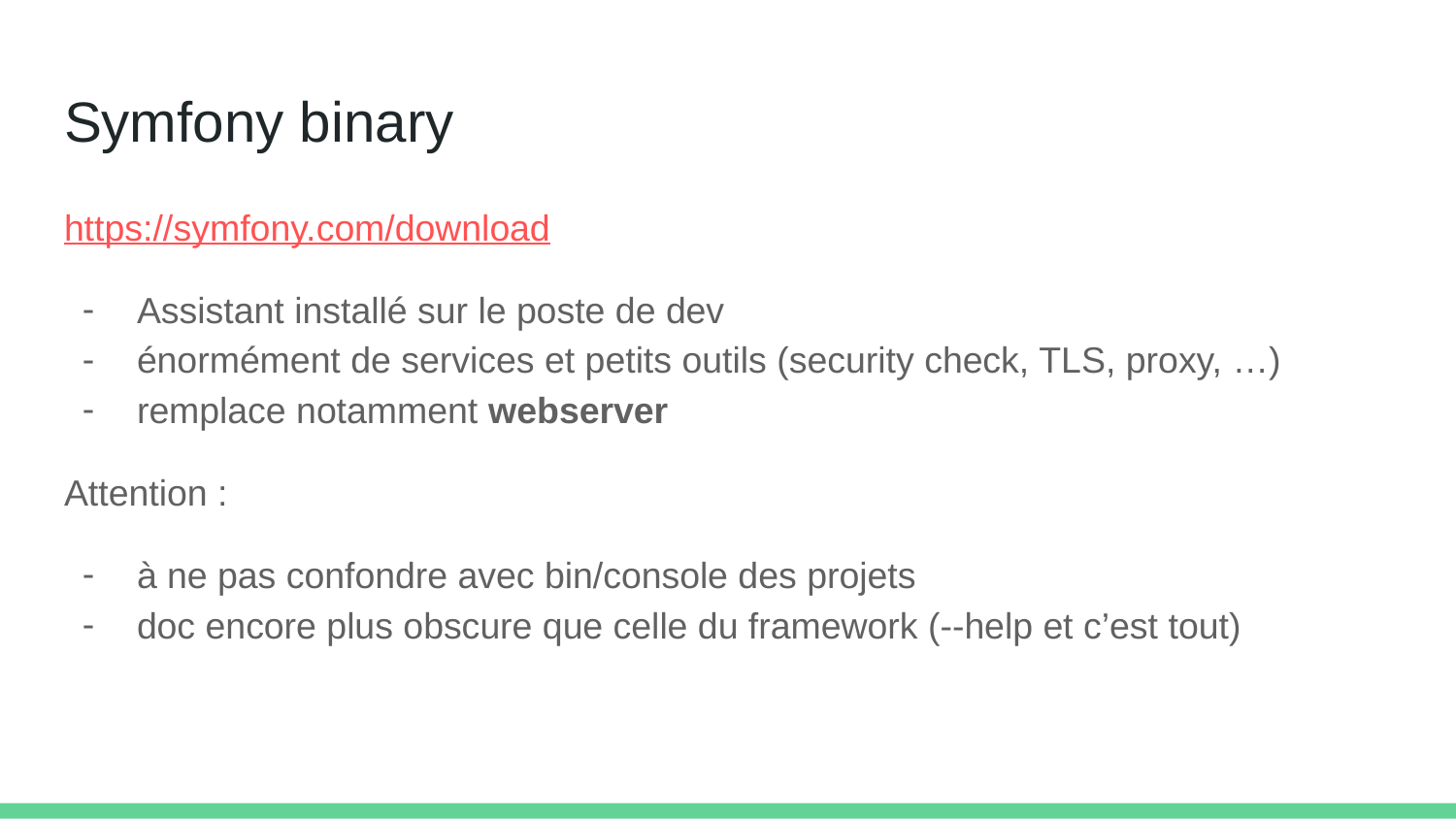

# Symfony binary
https://symfony.com/download
Assistant installé sur le poste de dev
énormément de services et petits outils (security check, TLS, proxy, …)
remplace notamment webserver
Attention :
à ne pas confondre avec bin/console des projets
doc encore plus obscure que celle du framework (--help et c’est tout)